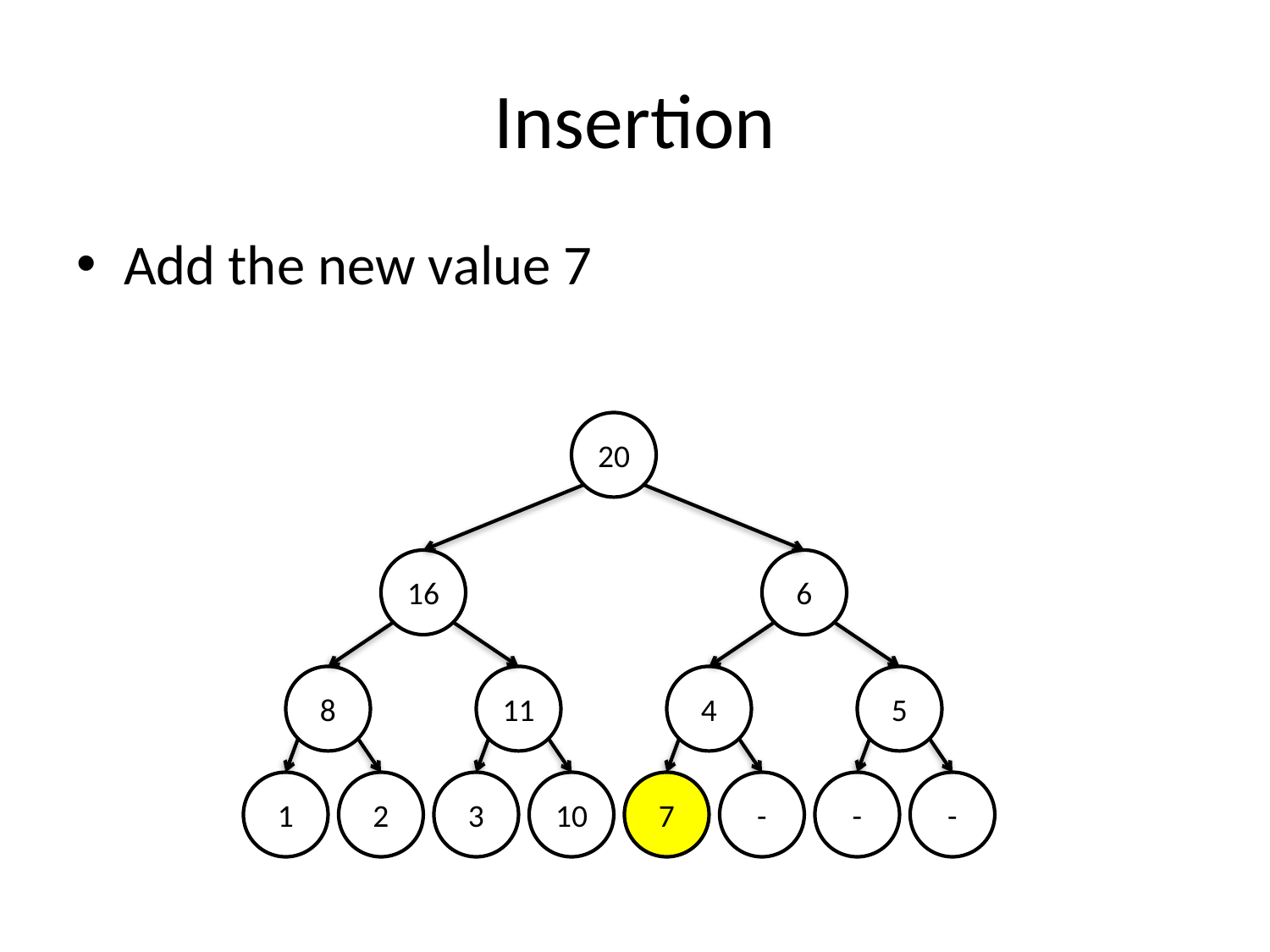

# Insertion
Add the new value 7
20
16
6
8
11
4
5
1
2
3
10
7
-
-
-